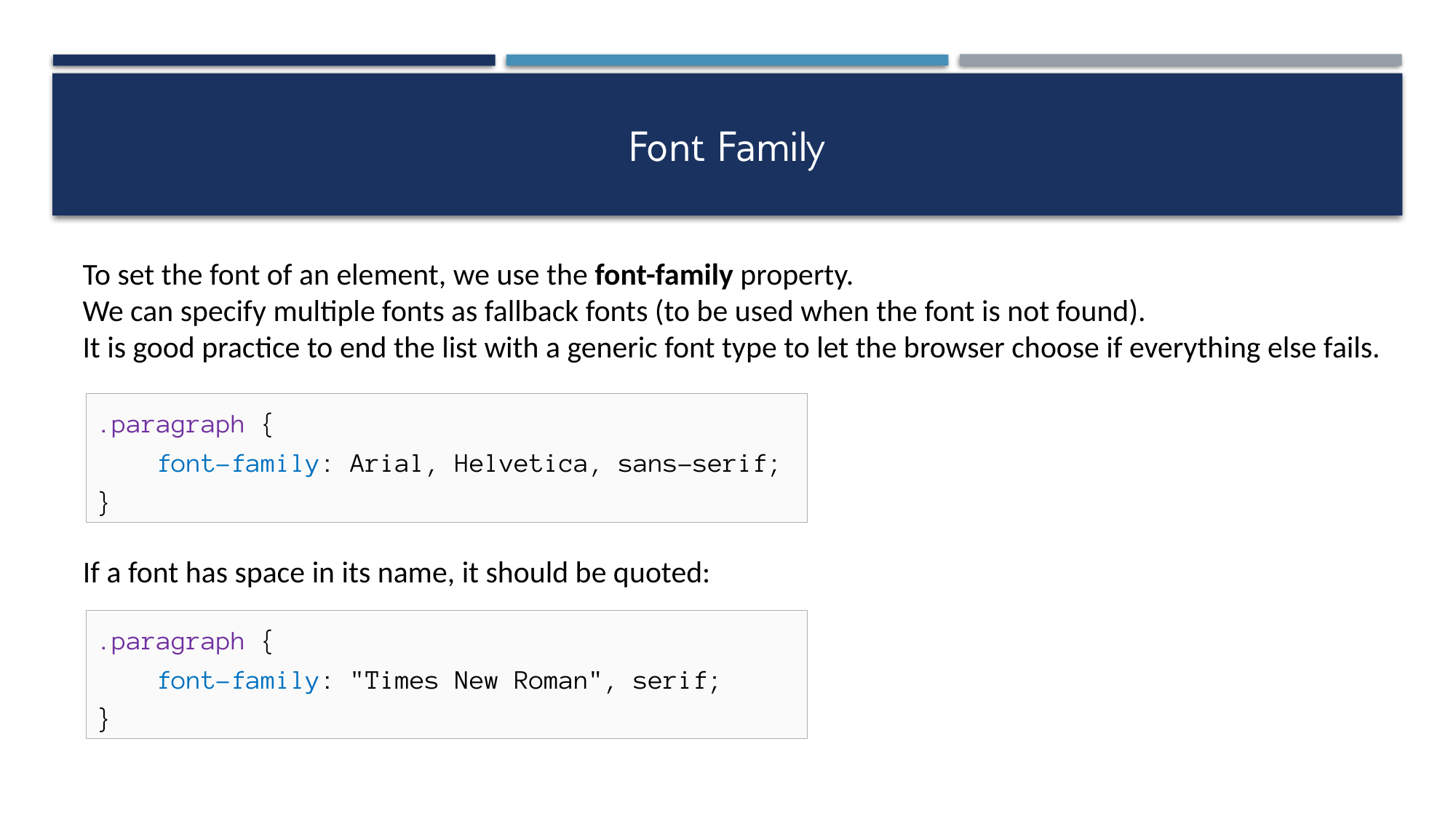

# Font Family
To set the font of an element, we use the font-family property.
We can specify multiple fonts as fallback fonts (to be used when the font is not found).
It is good practice to end the list with a generic font type to let the browser choose if everything else fails.
.paragraph {
    font-family: Arial, Helvetica, sans-serif;
}
If a font has space in its name, it should be quoted:
.paragraph {
    font-family: "Times New Roman", serif;
}